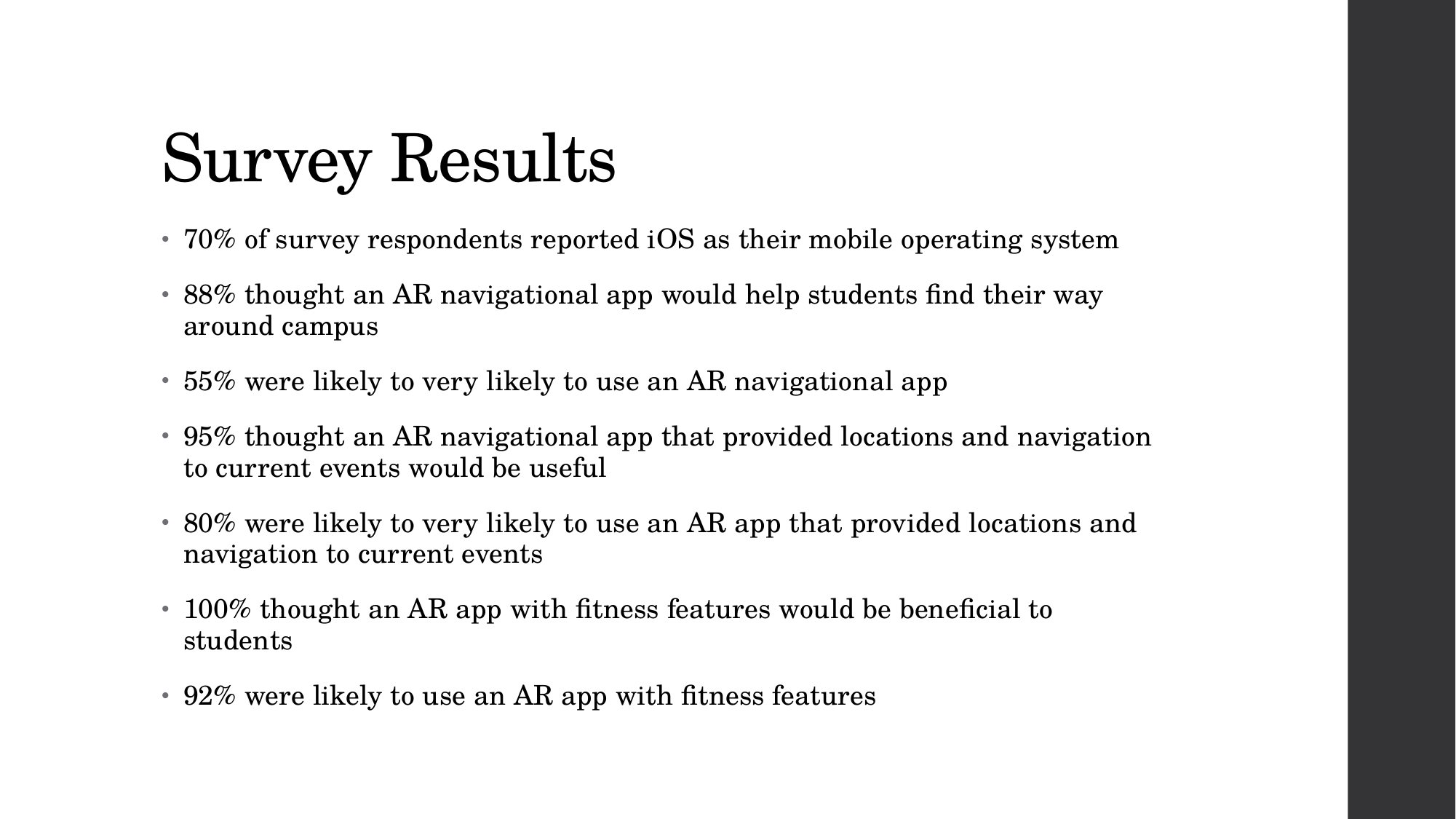

# Survey Results
70% of survey respondents reported iOS as their mobile operating system
88% thought an AR navigational app would help students find their way around campus
55% were likely to very likely to use an AR navigational app
95% thought an AR navigational app that provided locations and navigation to current events would be useful
80% were likely to very likely to use an AR app that provided locations and navigation to current events
100% thought an AR app with fitness features would be beneficial to students
92% were likely to use an AR app with fitness features